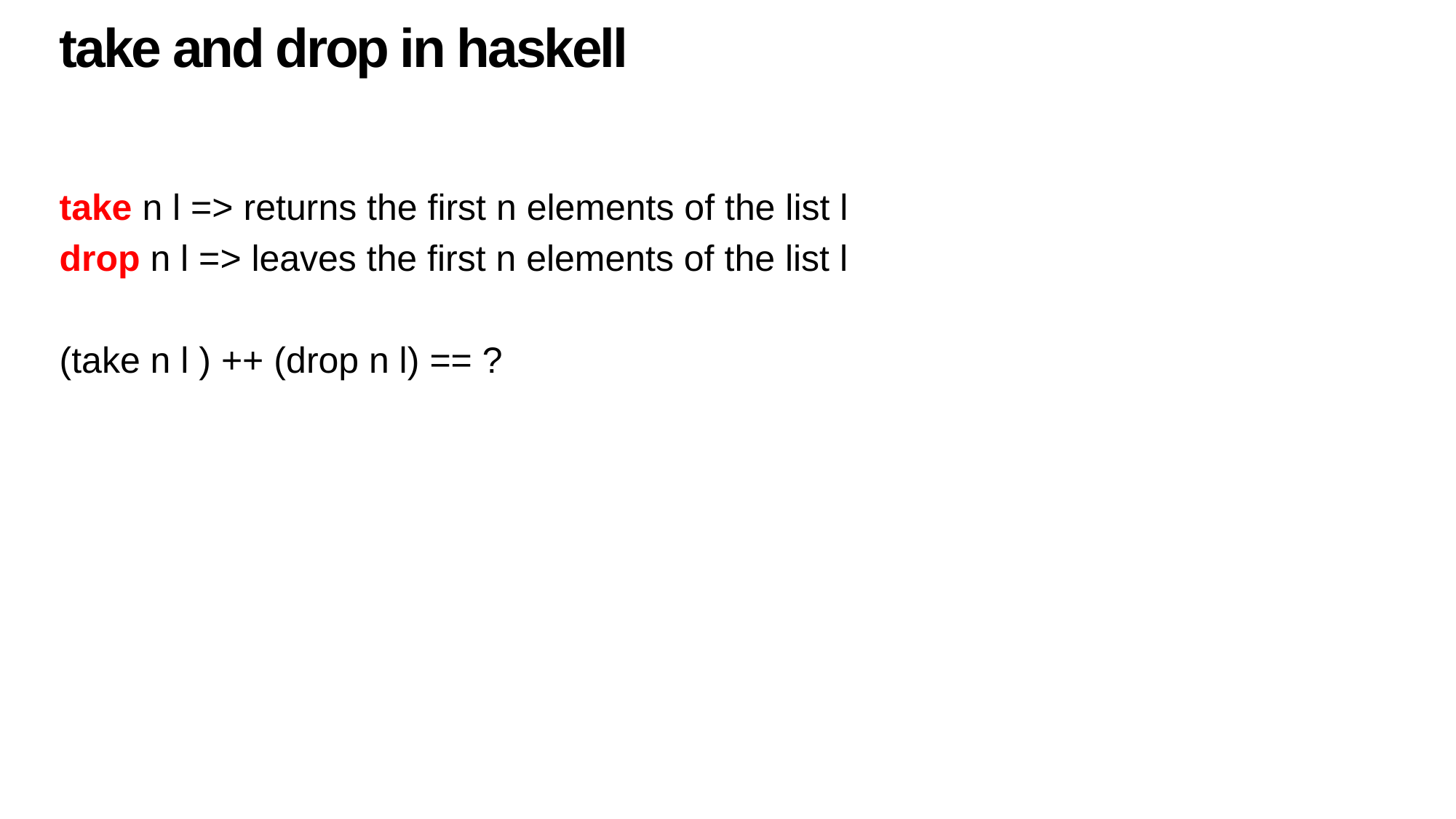

take and drop in haskell
take n l => returns the first n elements of the list l
drop n l => leaves the first n elements of the list l

(take n l ) ++ (drop n l) == ?